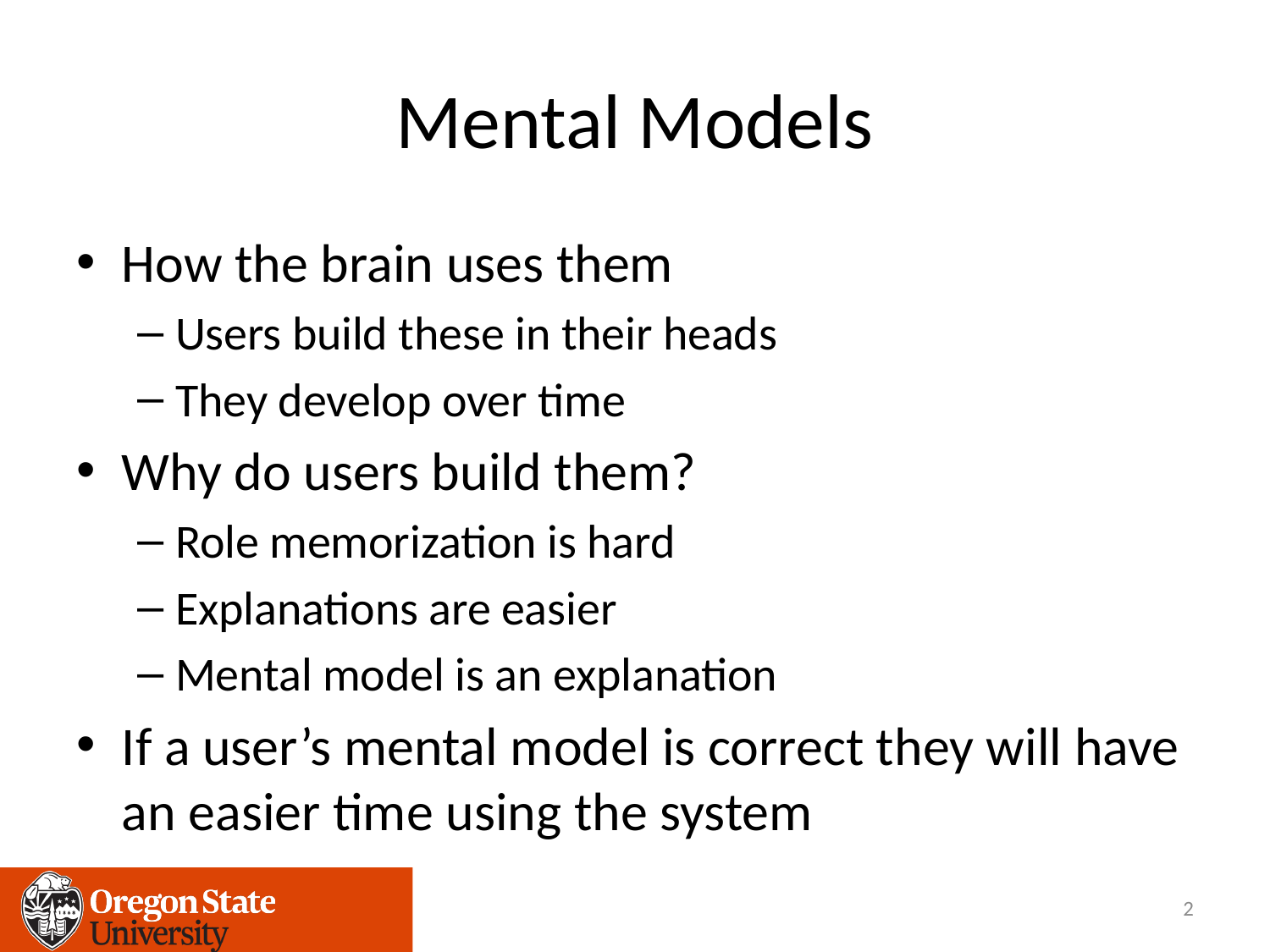

# Mental Models
How the brain uses them
Users build these in their heads
They develop over time
Why do users build them?
Role memorization is hard
Explanations are easier
Mental model is an explanation
If a user’s mental model is correct they will have an easier time using the system
2